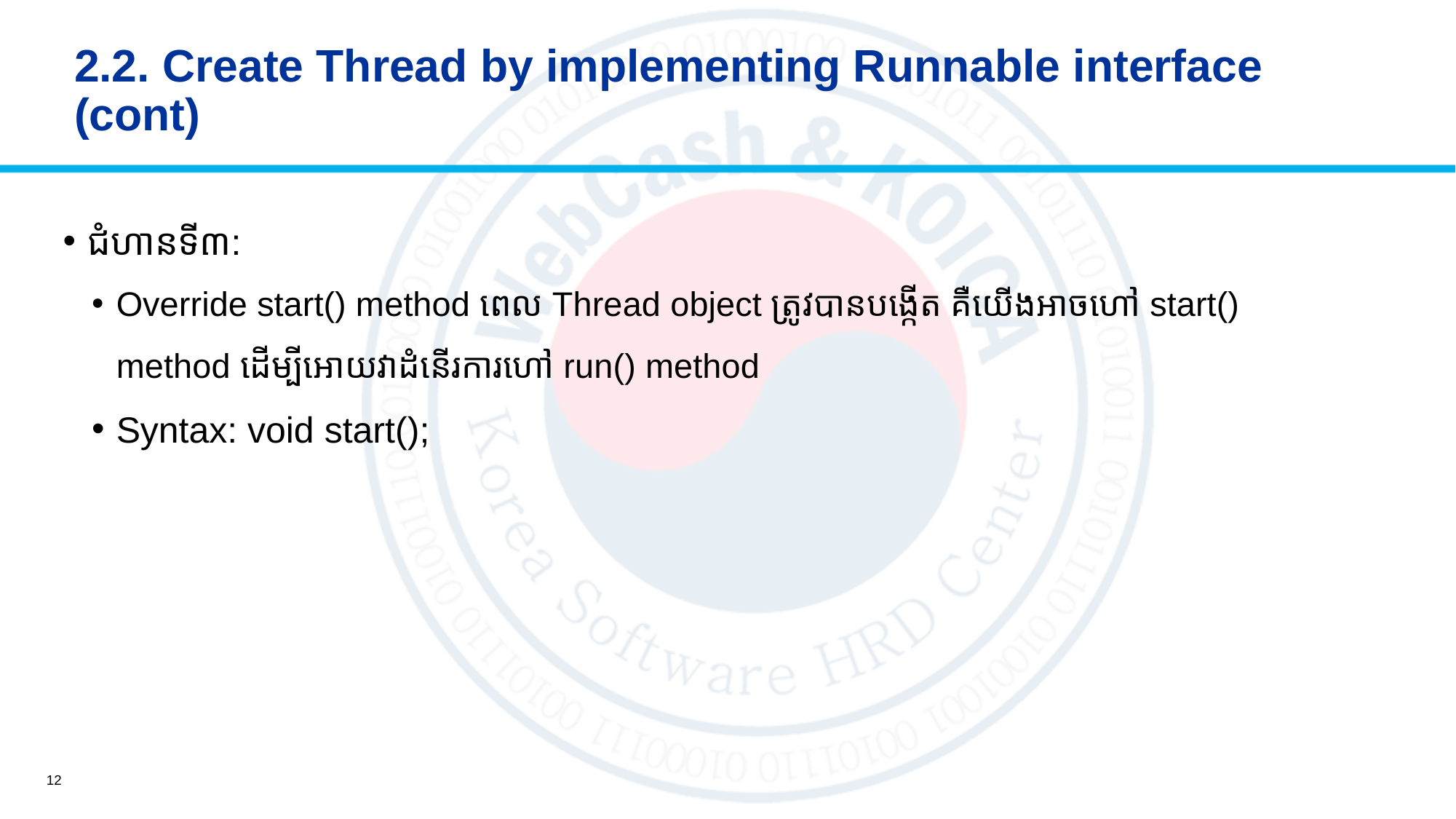

# 2.2. Create Thread by implementing Runnable interface (cont)
ជំហានទី៣:
Override start() method ពេល Thread object ត្រូវបានបង្កើត គឺយើងអាចហៅ start() method ដើម្បីអោយវាដំនើរការហៅ run() method
Syntax: void start();

12